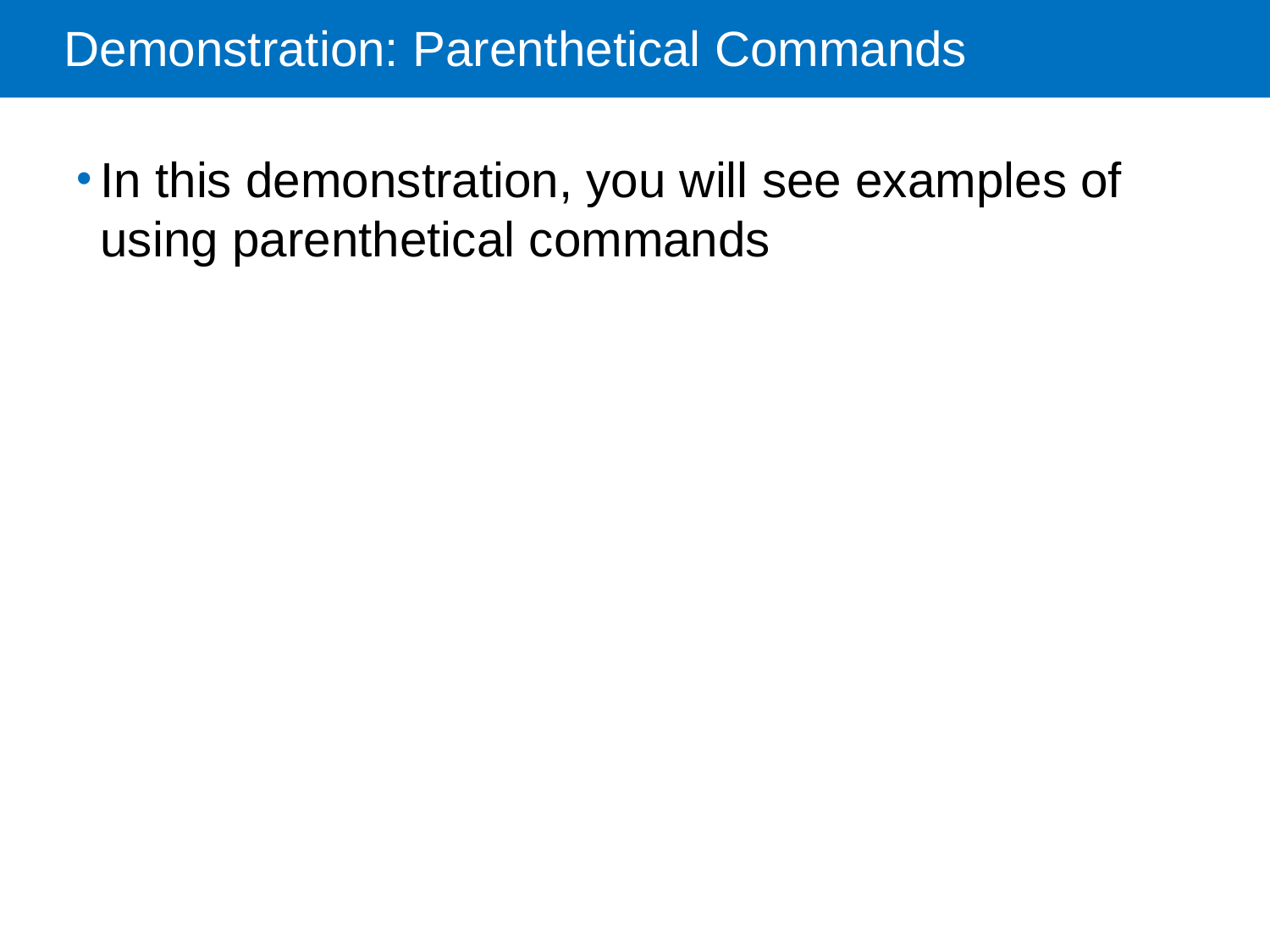

# Demonstration: Parenthetical Commands
In this demonstration, you will see examples of using parenthetical commands